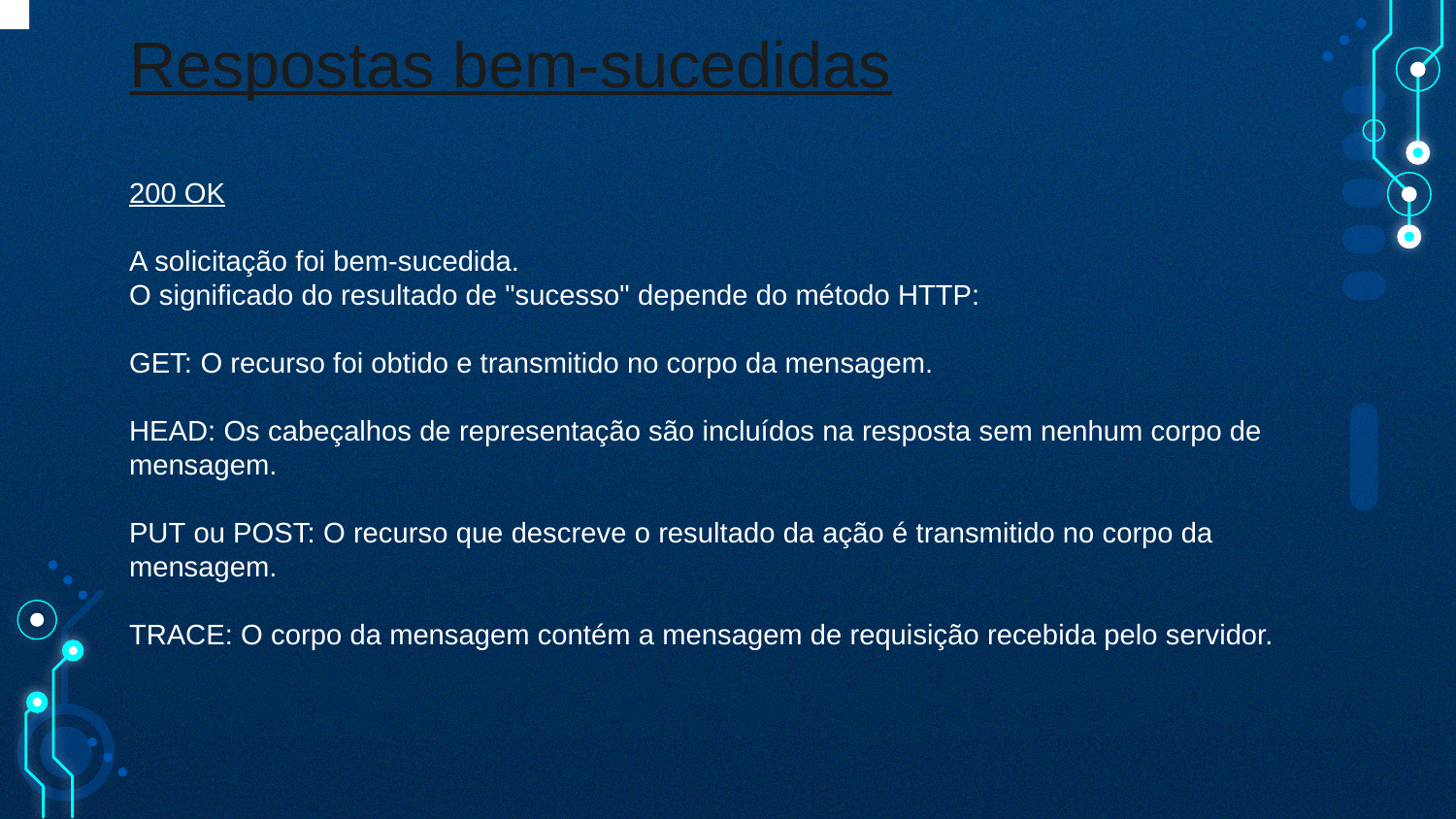

# Respostas bem-sucedidas

200 OK

A solicitação foi bem-sucedida.
O significado do resultado de "sucesso" depende do método HTTP:

GET: O recurso foi obtido e transmitido no corpo da mensagem.

HEAD: Os cabeçalhos de representação são incluídos na resposta sem nenhum corpo de mensagem.

PUT ou POST: O recurso que descreve o resultado da ação é transmitido no corpo da mensagem.

TRACE: O corpo da mensagem contém a mensagem de requisição recebida pelo servidor.